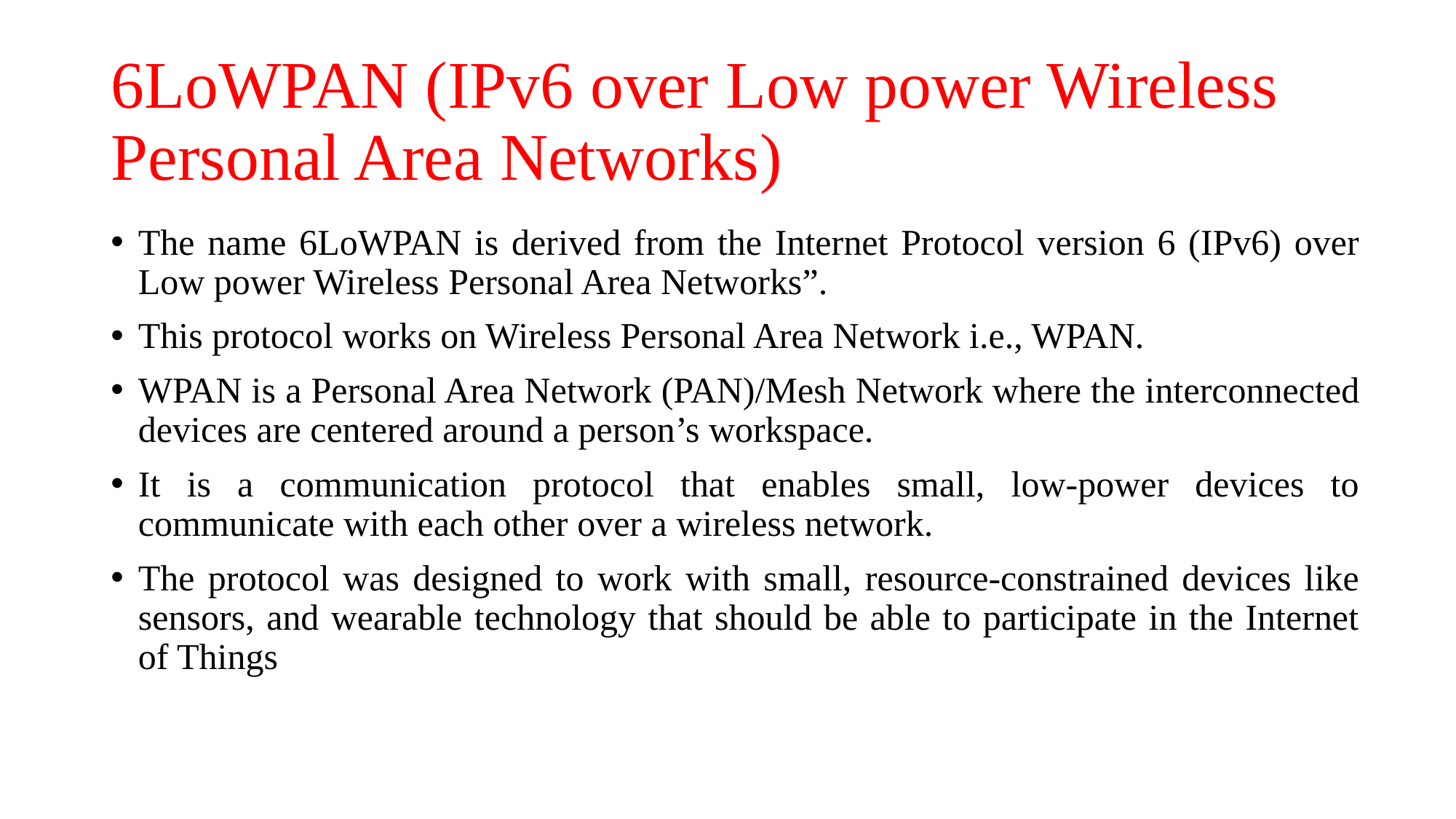

# 6LoWPAN (IPv6 over Low power Wireless Personal Area Networks)
The name 6LoWPAN is derived from the Internet Protocol version 6 (IPv6) over Low power Wireless Personal Area Networks”.
This protocol works on Wireless Personal Area Network i.e., WPAN.
WPAN is a Personal Area Network (PAN)/Mesh Network where the interconnected devices are centered around a person’s workspace.
It is a communication protocol that enables small, low-power devices to communicate with each other over a wireless network.
The protocol was designed to work with small, resource-constrained devices like sensors, and wearable technology that should be able to participate in the Internet of Things